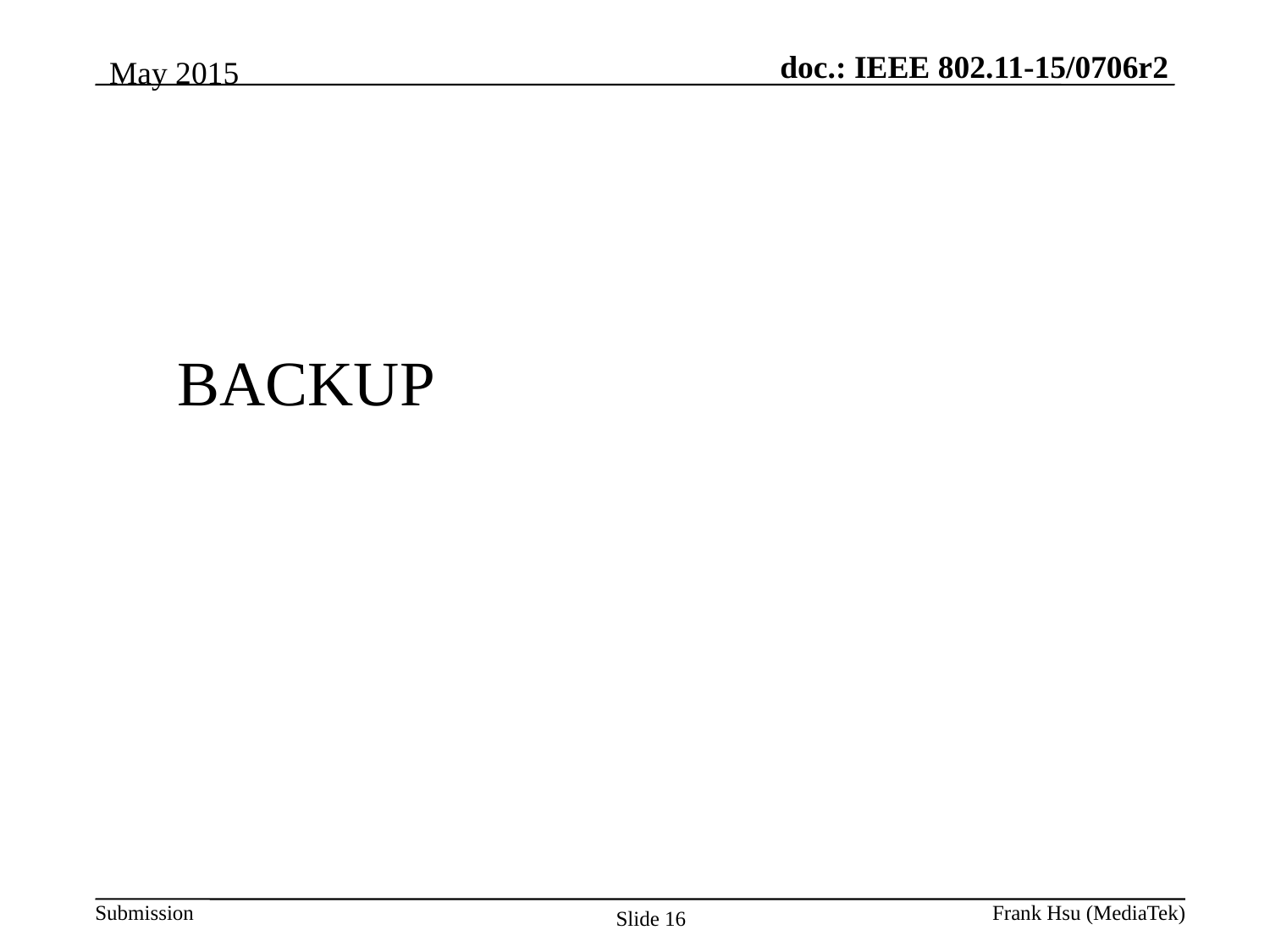

May 2015
BACKUP
Slide 16
Frank Hsu (MediaTek)